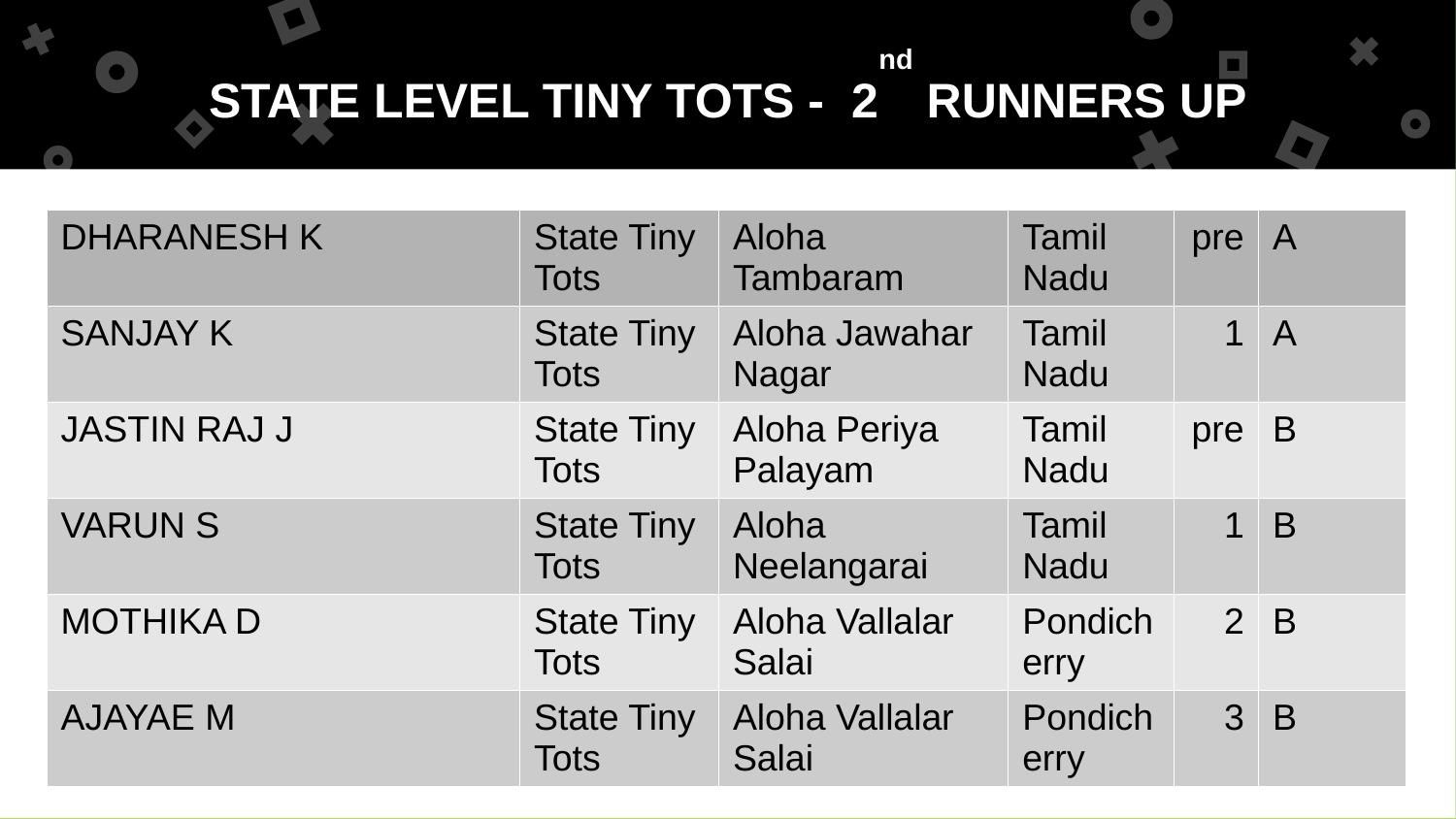

STATE LEVEL TINY TOTS -  2nd RUNNERS UP
| DHARANESH K | State Tiny Tots | Aloha Tambaram | Tamil Nadu | pre | A |
| --- | --- | --- | --- | --- | --- |
| SANJAY K | State Tiny Tots | Aloha Jawahar Nagar | Tamil Nadu | 1 | A |
| JASTIN RAJ J | State Tiny Tots | Aloha Periya Palayam | Tamil Nadu | pre | B |
| VARUN S | State Tiny Tots | Aloha Neelangarai | Tamil Nadu | 1 | B |
| MOTHIKA D | State Tiny Tots | Aloha Vallalar Salai | Pondicherry | 2 | B |
| AJAYAE M | State Tiny Tots | Aloha Vallalar Salai | Pondicherry | 3 | B |